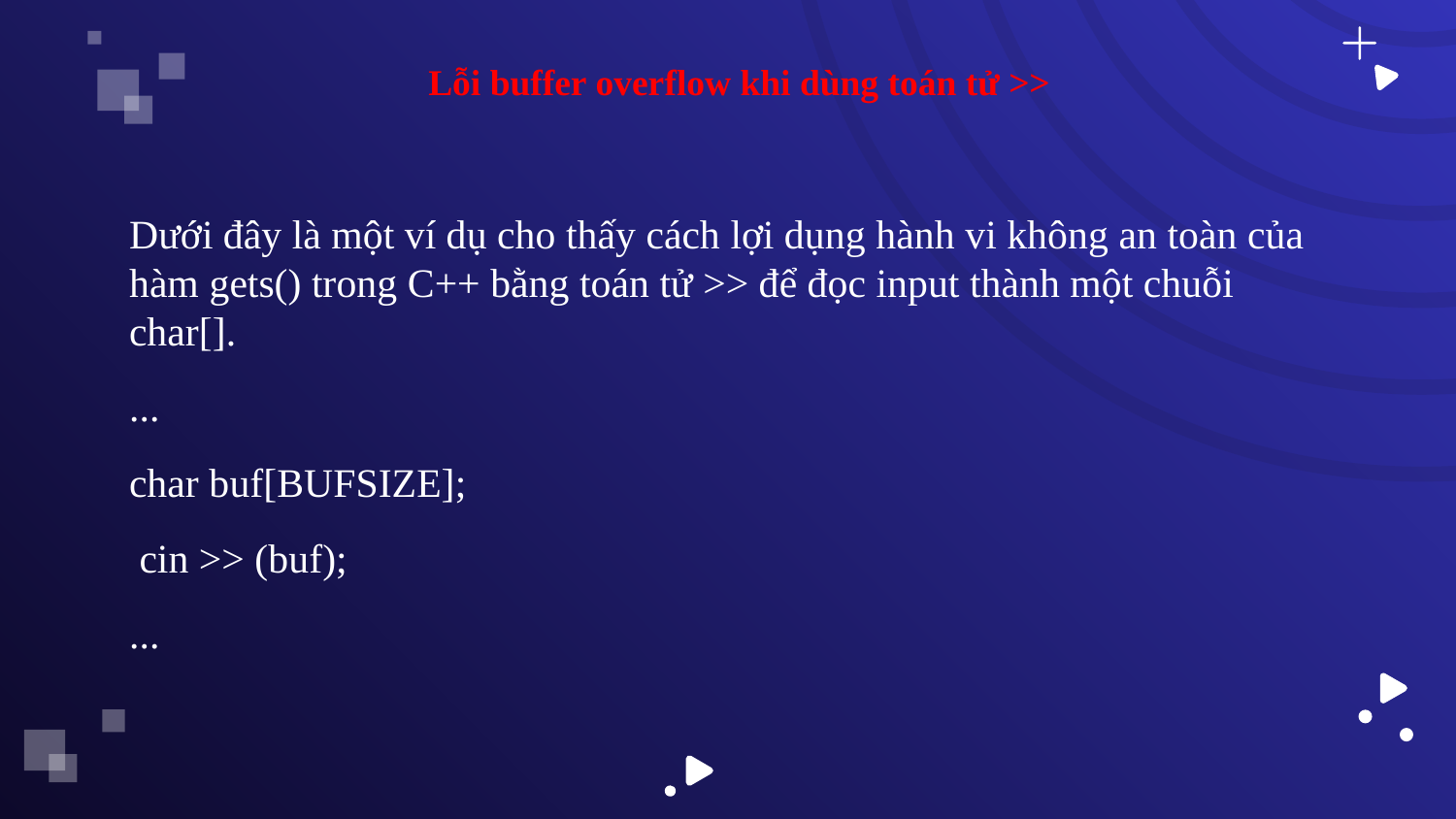

# Lỗi buffer overflow khi dùng toán tử >>
Dưới đây là một ví dụ cho thấy cách lợi dụng hành vi không an toàn của hàm gets() trong C++ bằng toán tử >> để đọc input thành một chuỗi char[].
...
char buf[BUFSIZE];
 cin >> (buf);
...